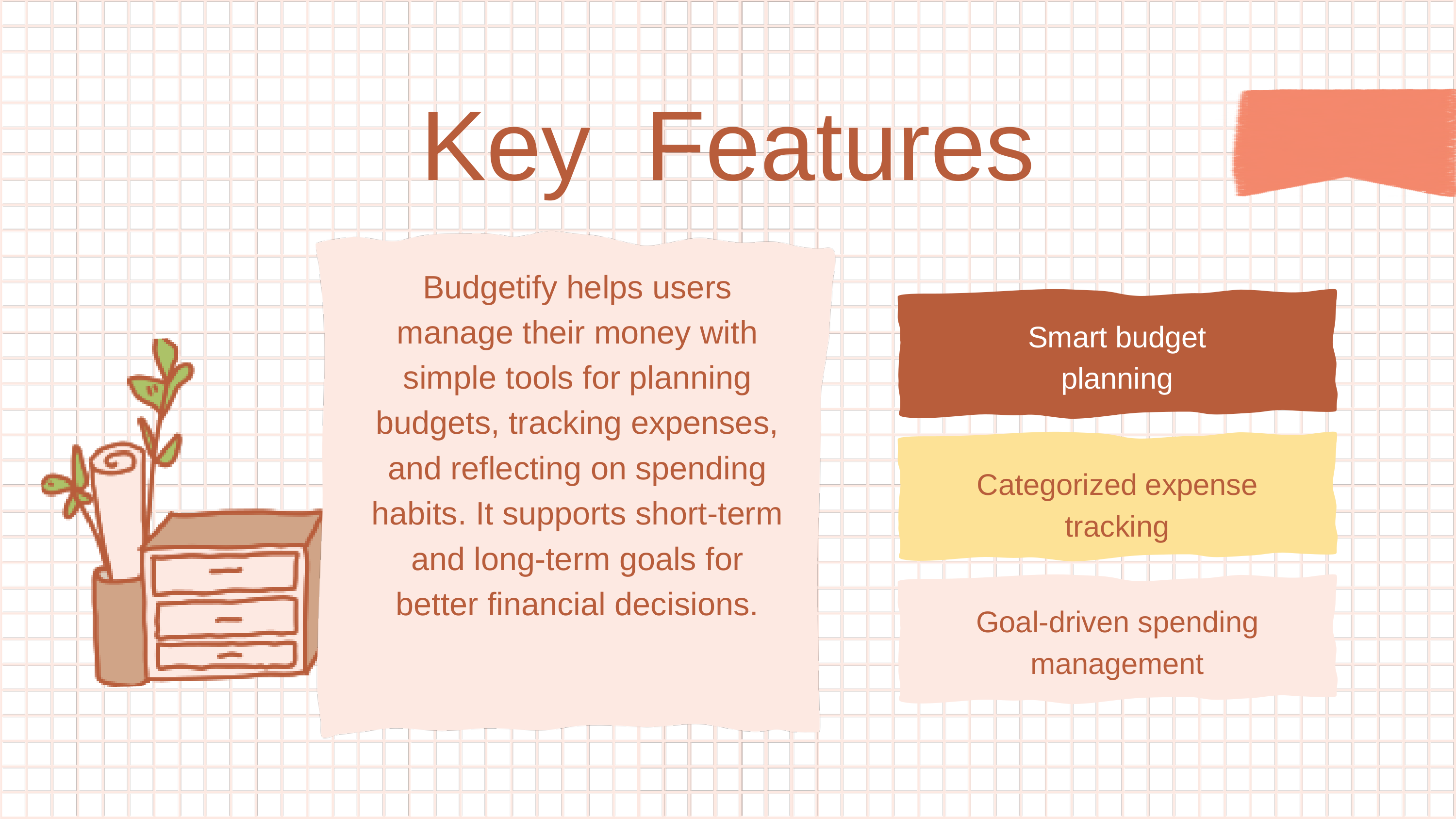

Key  Features

Budgetify helps users manage their money with simple tools for planning budgets, tracking expenses, and reflecting on spending habits. It supports short-term and long-term goals for better financial decisions.

Smart budget planning

Categorized expense tracking

Goal-driven spending management